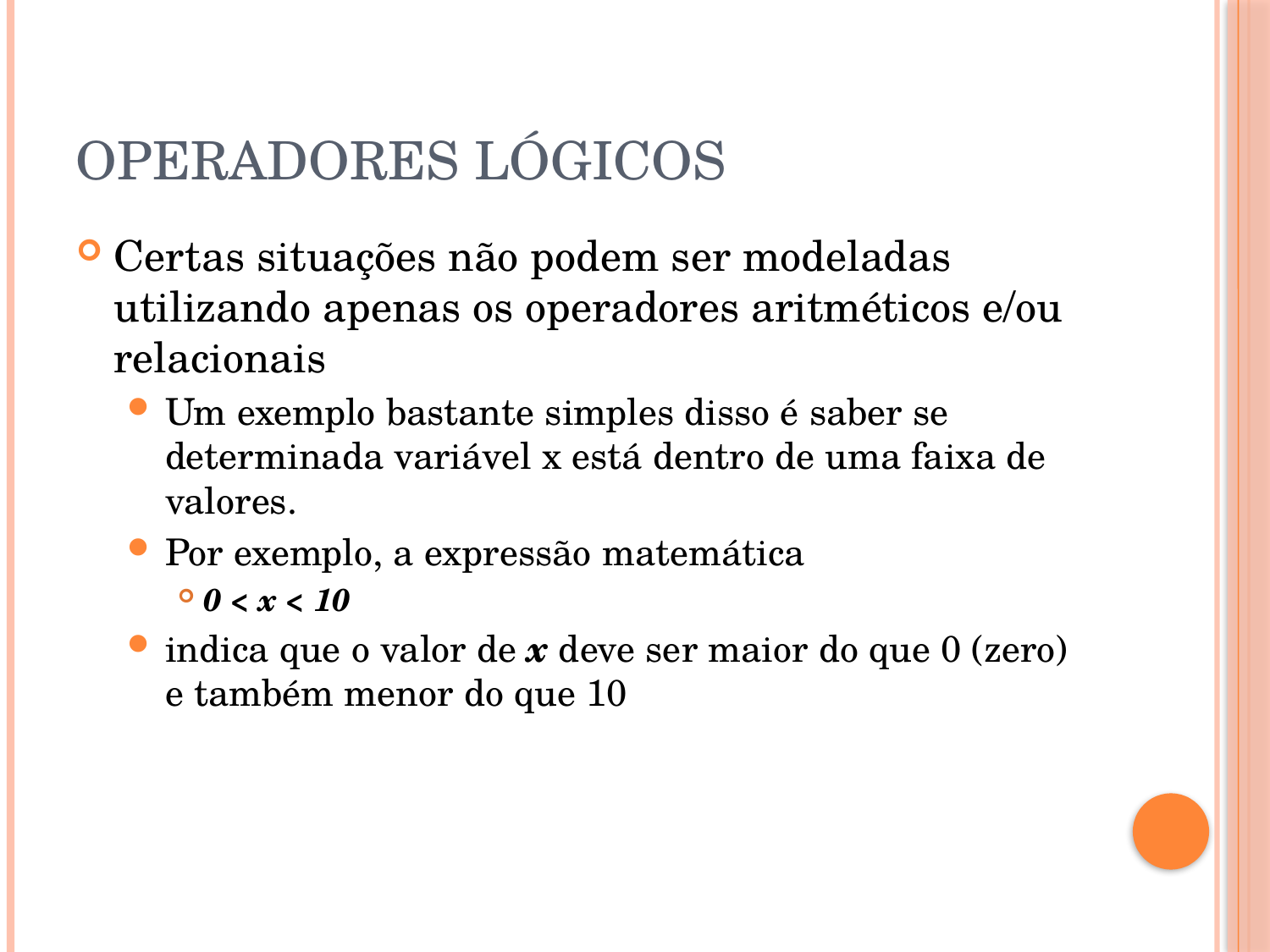

# Operadores lógicos
Certas situações não podem ser modeladas utilizando apenas os operadores aritméticos e/ou relacionais
Um exemplo bastante simples disso é saber se determinada variável x está dentro de uma faixa de valores.
Por exemplo, a expressão matemática
0 < x < 10
indica que o valor de x deve ser maior do que 0 (zero) e também menor do que 10